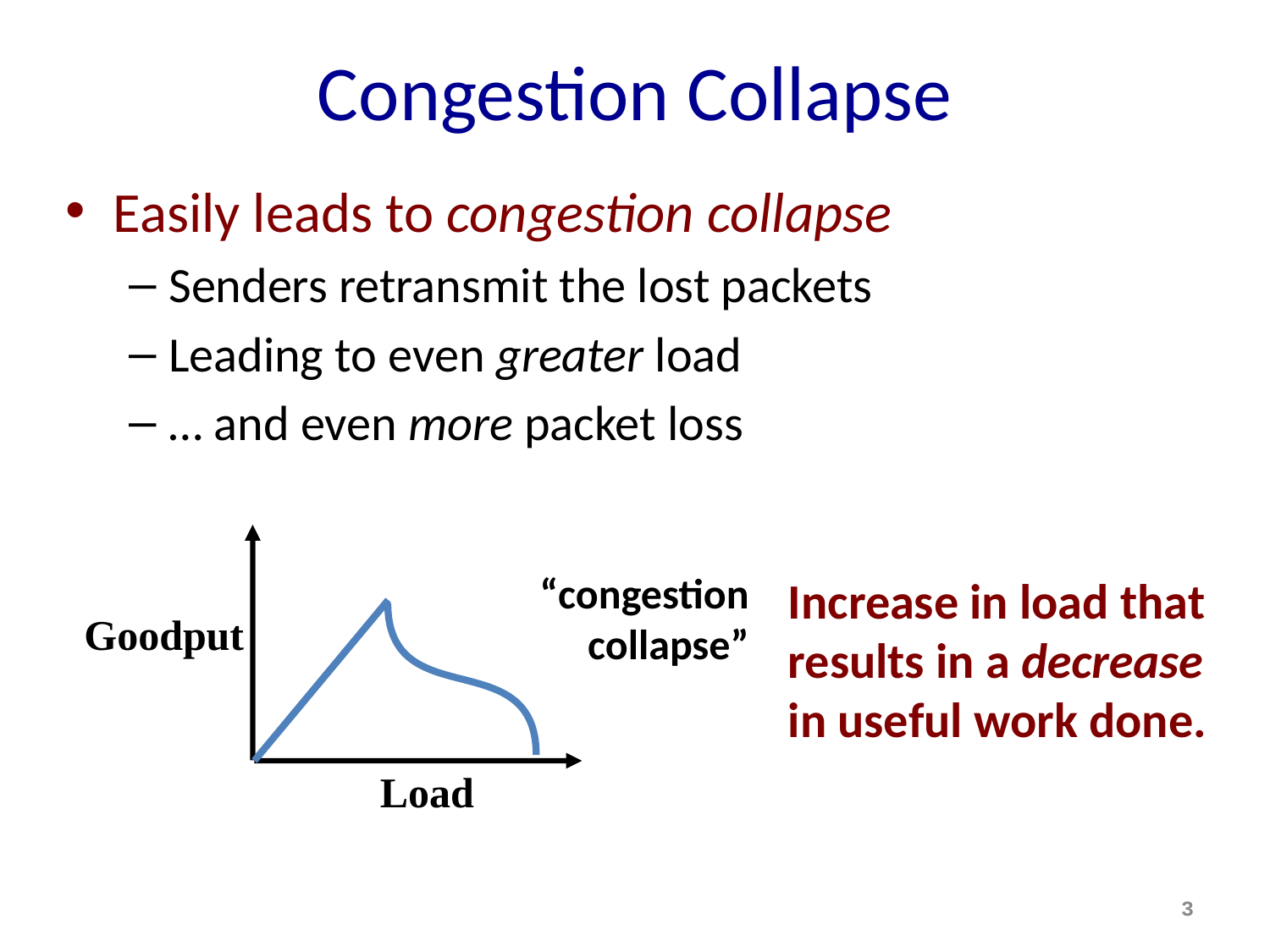

# Congestion Collapse
Easily leads to congestion collapse
Senders retransmit the lost packets
Leading to even greater load
… and even more packet loss

“congestion
collapse”
Increase in load that results in a decrease in useful work done.

Goodput
Load

3